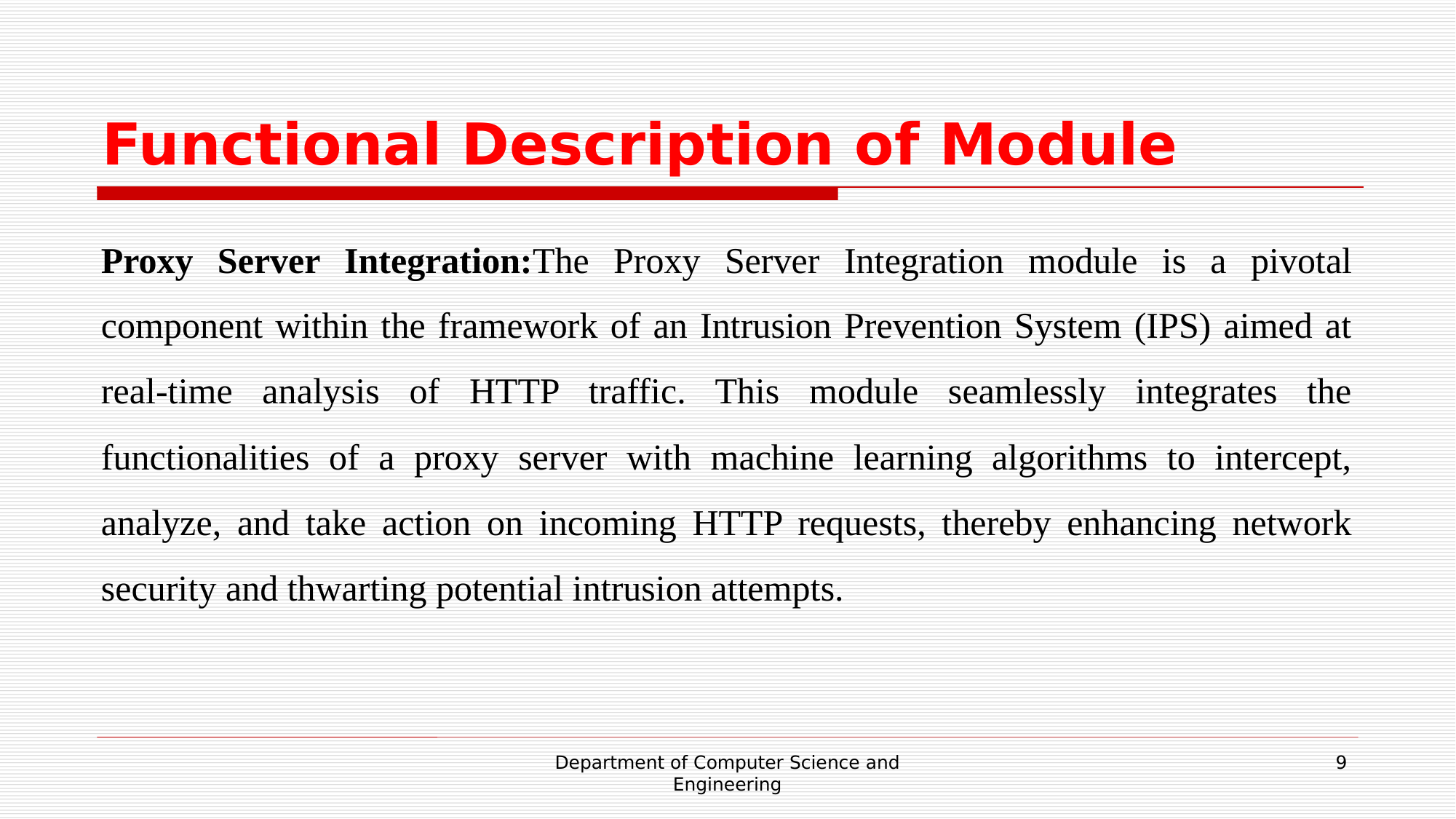

# Functional Description of Module
Proxy Server Integration:The Proxy Server Integration module is a pivotal component within the framework of an Intrusion Prevention System (IPS) aimed at real-time analysis of HTTP traffic. This module seamlessly integrates the functionalities of a proxy server with machine learning algorithms to intercept, analyze, and take action on incoming HTTP requests, thereby enhancing network security and thwarting potential intrusion attempts.

Department of Computer Science and Engineering
9